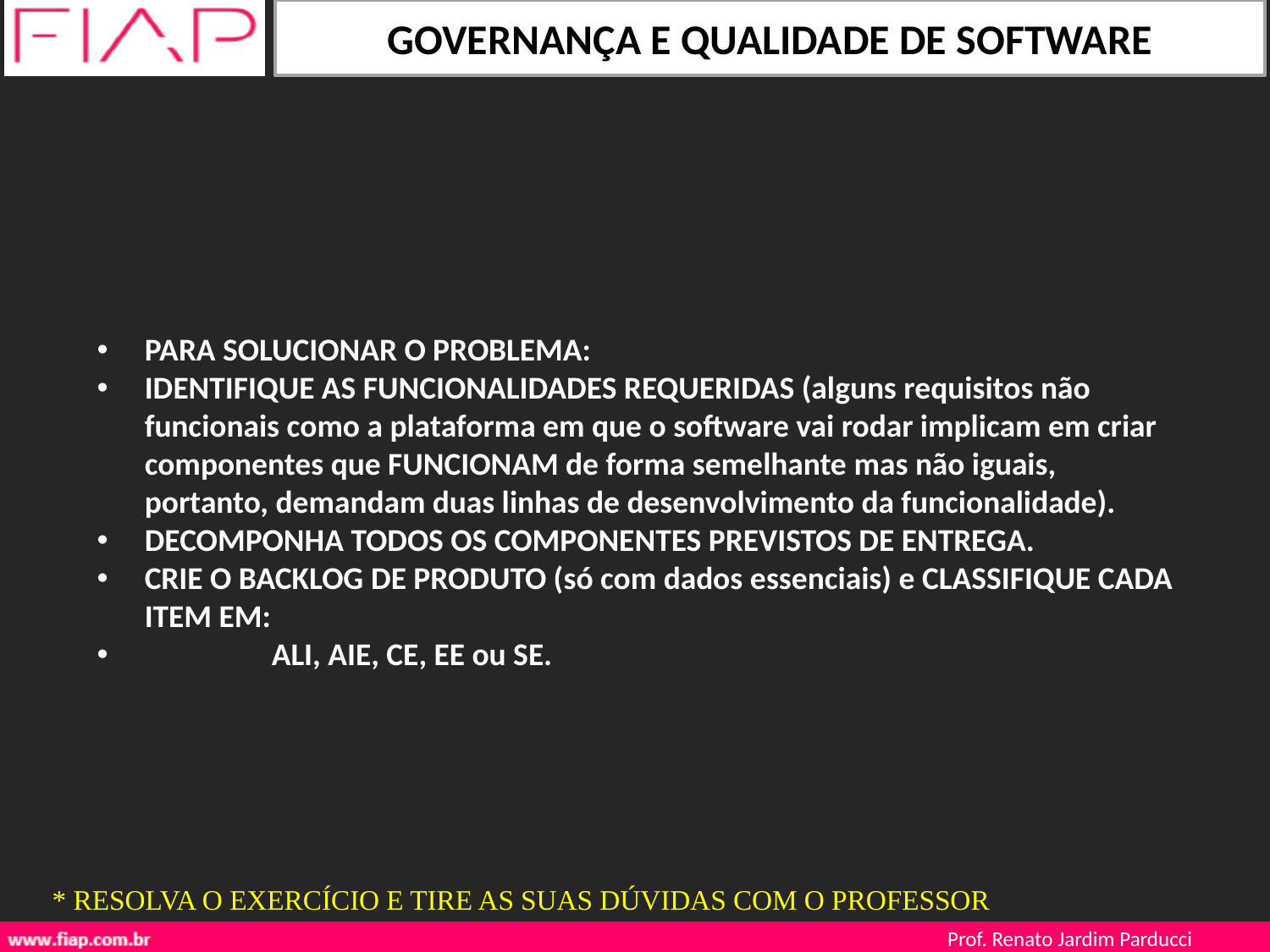

PARA SOLUCIONAR O PROBLEMA:
IDENTIFIQUE AS FUNCIONALIDADES REQUERIDAS (alguns requisitos não funcionais como a plataforma em que o software vai rodar implicam em criar componentes que FUNCIONAM de forma semelhante mas não iguais, portanto, demandam duas linhas de desenvolvimento da funcionalidade).
DECOMPONHA TODOS OS COMPONENTES PREVISTOS DE ENTREGA.
CRIE O BACKLOG DE PRODUTO (só com dados essenciais) e CLASSIFIQUE CADA ITEM EM:
	ALI, AIE, CE, EE ou SE.
* RESOLVA O EXERCÍCIO E TIRE AS SUAS DÚVIDAS COM O PROFESSOR